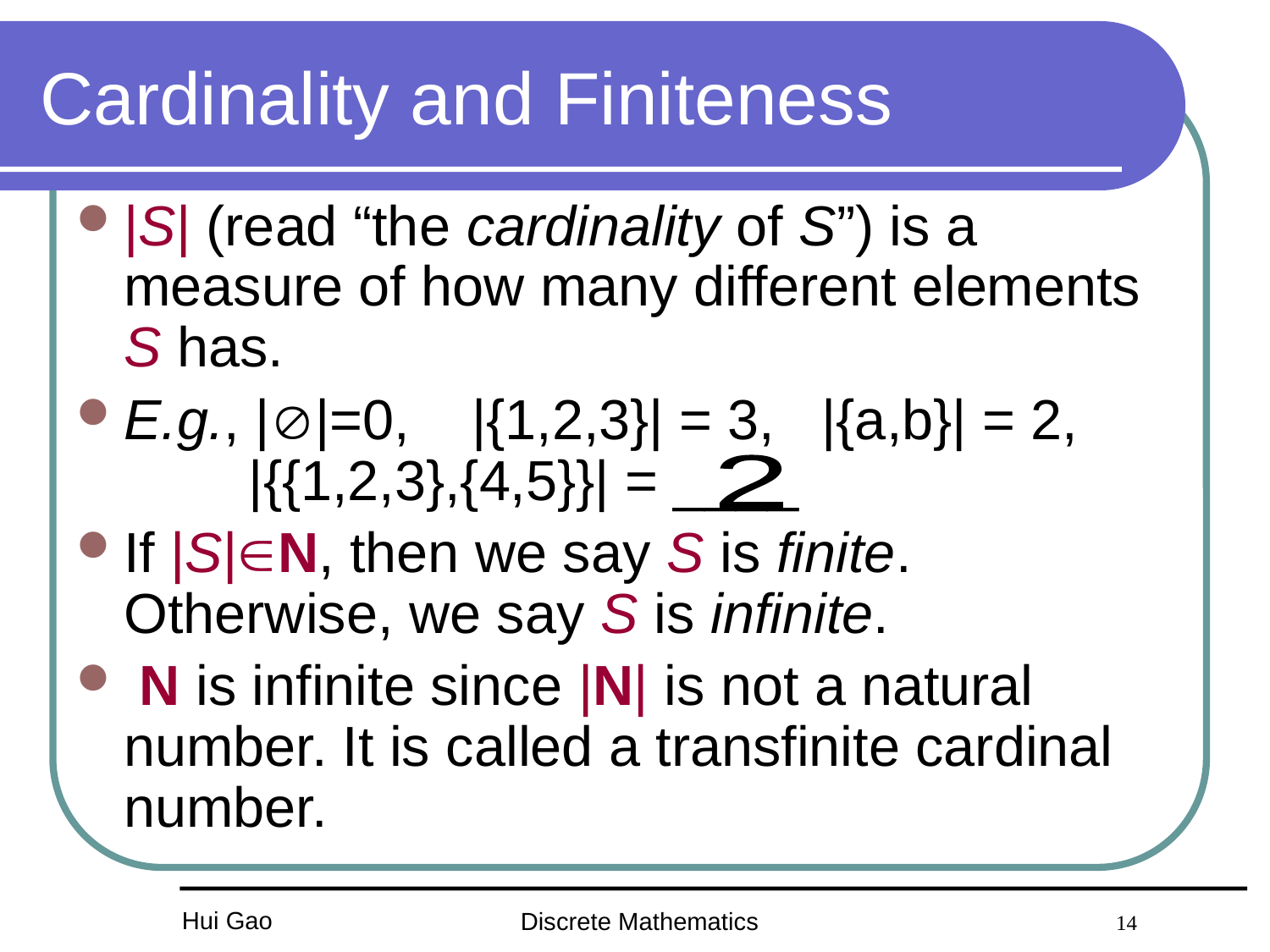

# Cardinality and Finiteness
|S| (read “the cardinality of S”) is a measure of how many different elements S has.
E.g., |∅|=0,    |{1,2,3}| = 3,   |{a,b}| = 2,
        |{{1,2,3},{4,5}}| = ____
If |S|∈N, then we say S is finite.
Otherwise, we say S is infinite.
 N is infinite since |N| is not a natural number. It is called a transfinite cardinal number.
2